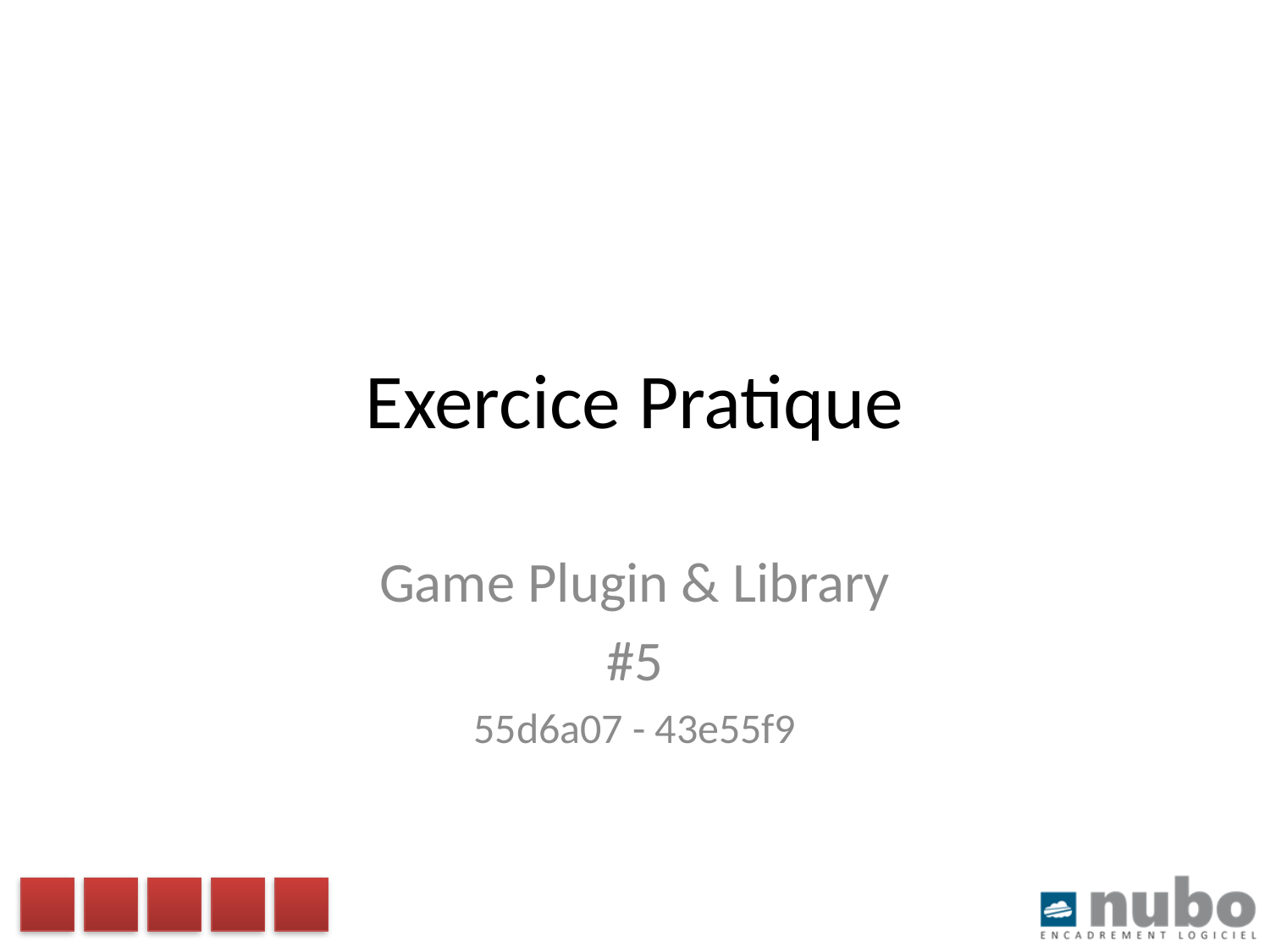

# Exercice Pratique
Game Plugin & Library
#5
55d6a07 - 43e55f9